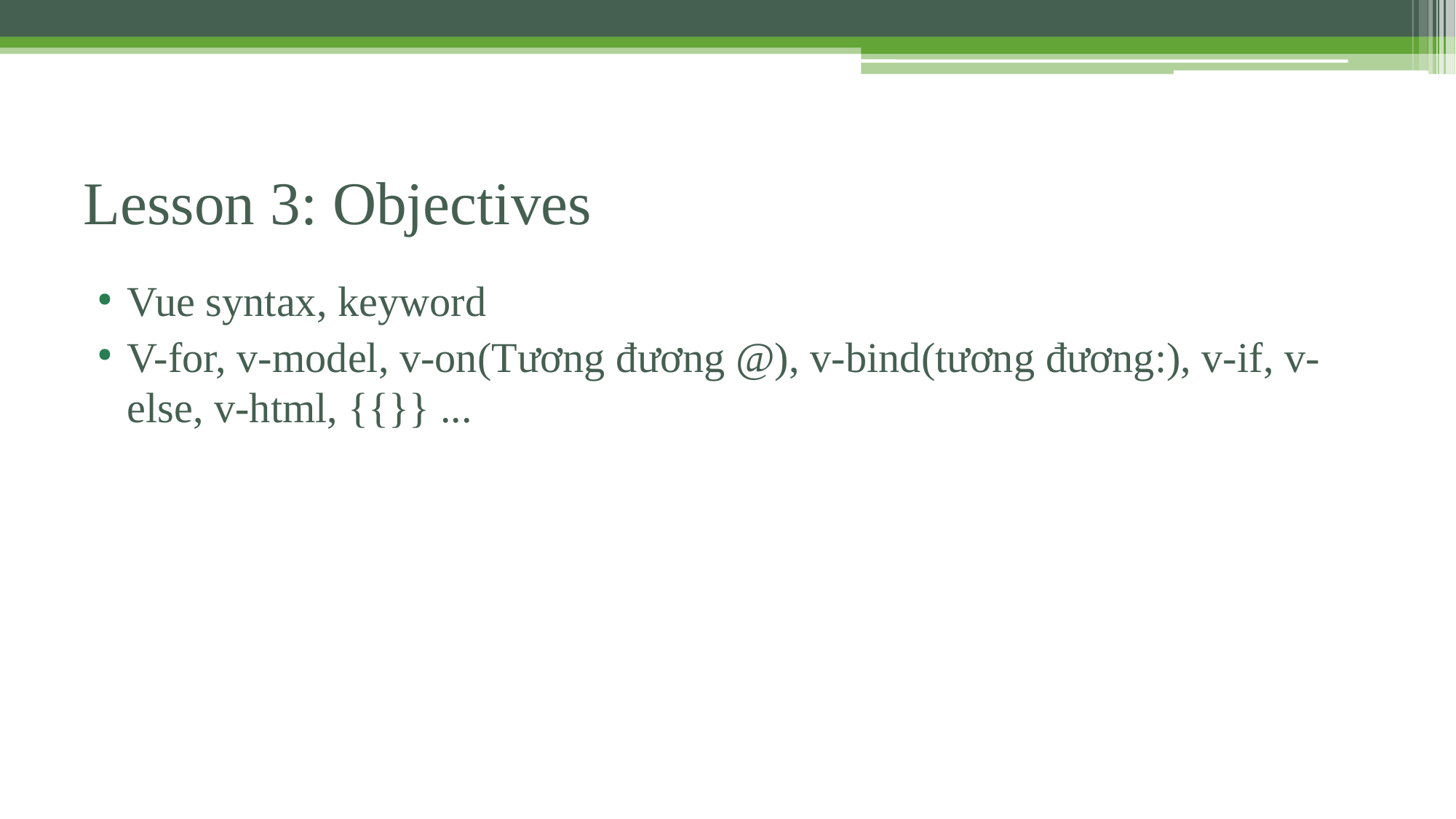

# Lesson 3: Objectives
Vue syntax, keyword
V-for, v-model, v-on(Tương đương @), v-bind(tương đương:), v-if, v-else, v-html, {{}} ...